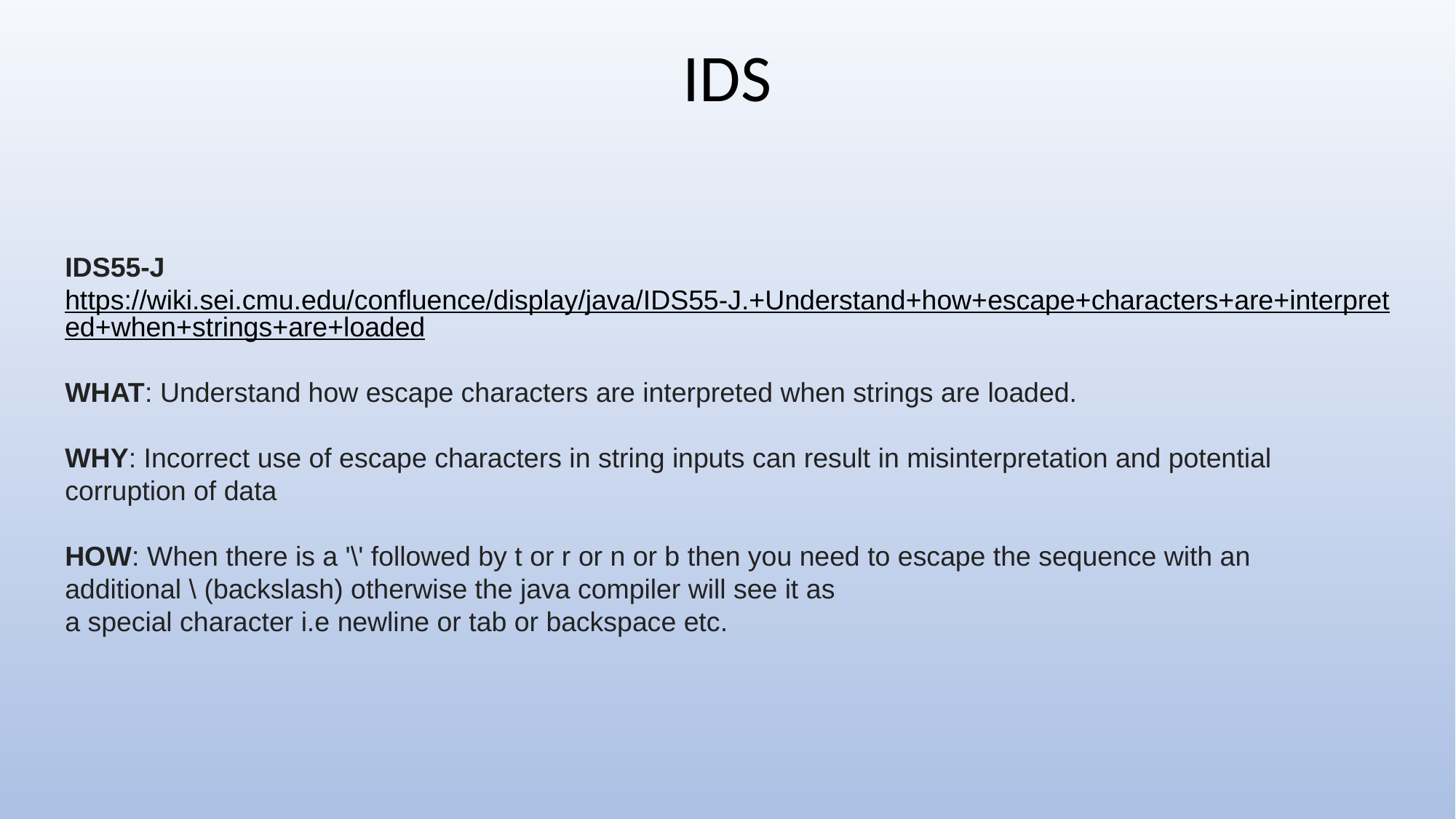

IDS
IDS55-J
https://wiki.sei.cmu.edu/confluence/display/java/IDS55-J.+Understand+how+escape+characters+are+interpreted+when+strings+are+loaded
WHAT: Understand how escape characters are interpreted when strings are loaded.
WHY: Incorrect use of escape characters in string inputs can result in misinterpretation and potential corruption of data
HOW: When there is a '\' followed by t or r or n or b then you need to escape the sequence with an additional \ (backslash) otherwise the java compiler will see it as
a special character i.e newline or tab or backspace etc.